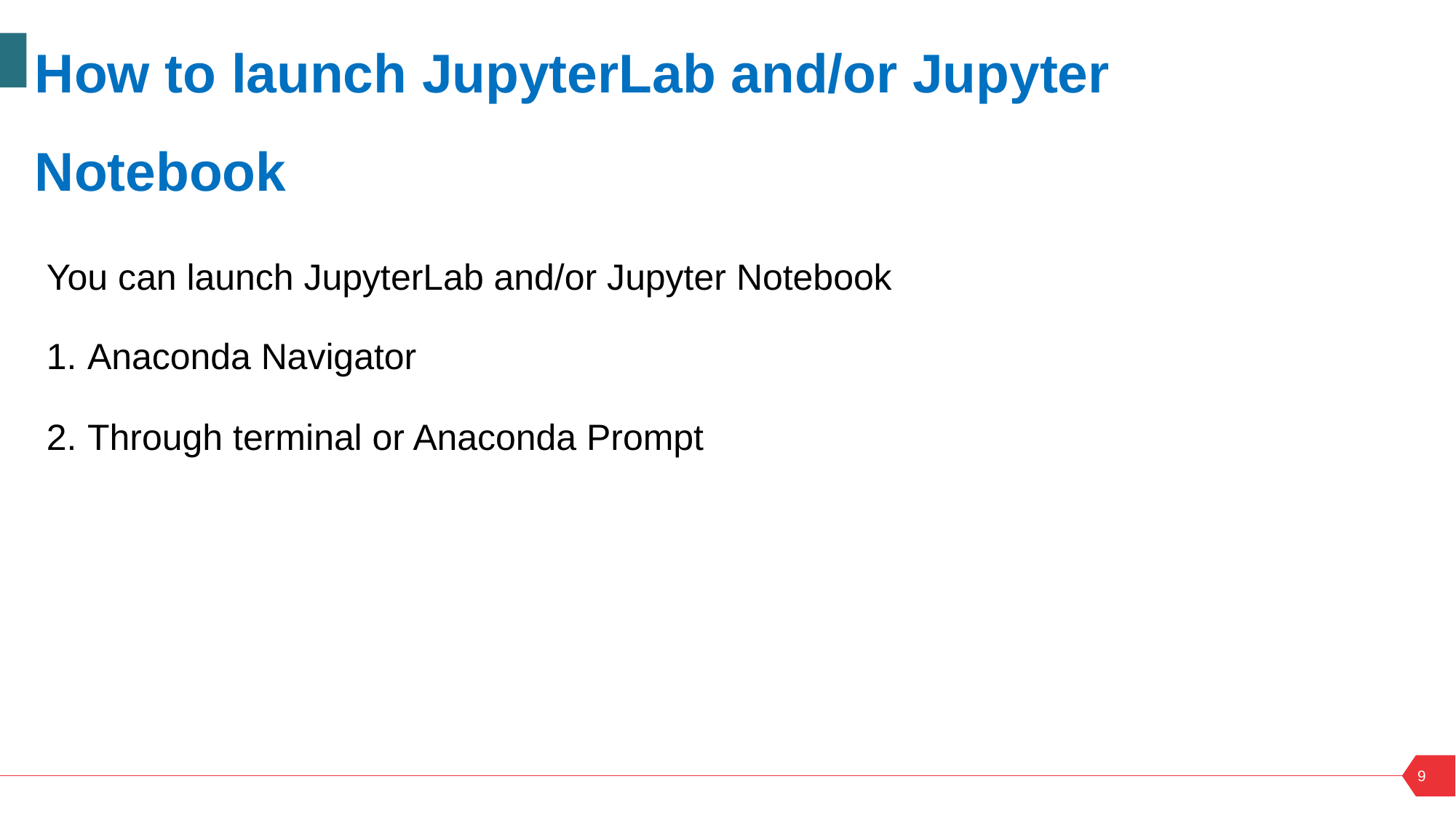

How to launch JupyterLab and/or Jupyter Notebook
You can launch JupyterLab and/or Jupyter Notebook
Anaconda Navigator
Through terminal or Anaconda Prompt